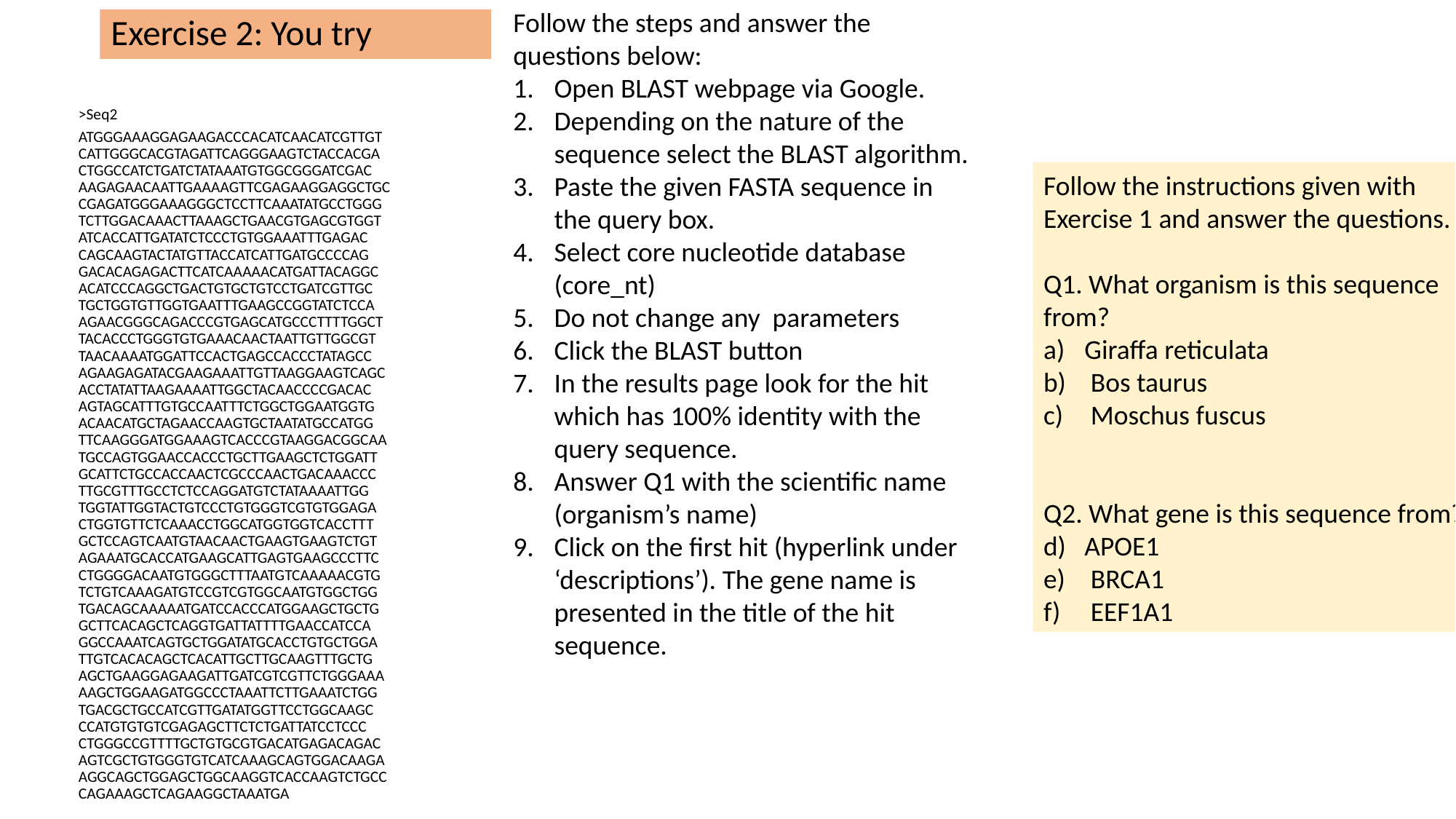

Follow the steps and answer the questions below:
Open BLAST webpage via Google.
Depending on the nature of the sequence select the BLAST algorithm.
Paste the given FASTA sequence in the query box.
Select core nucleotide database (core_nt)
Do not change any  parameters
Click the BLAST button
In the results page look for the hit which has 100% identity with the query sequence.
Answer Q1 with the scientific name (organism’s name)
Click on the first hit (hyperlink under ‘descriptions’). The gene name is presented in the title of the hit sequence.
# Exercise 2: You try
>Seq2
ATGGGAAAGGAGAAGACCCACATCAACATCGTTGT
CATTGGGCACGTAGATTCAGGGAAGTCTACCACGA
CTGGCCATCTGATCTATAAATGTGGCGGGATCGAC
AAGAGAACAATTGAAAAGTTCGAGAAGGAGGCTGC
CGAGATGGGAAAGGGCTCCTTCAAATATGCCTGGG
TCTTGGACAAACTTAAAGCTGAACGTGAGCGTGGT
ATCACCATTGATATCTCCCTGTGGAAATTTGAGAC
CAGCAAGTACTATGTTACCATCATTGATGCCCCAG
GACACAGAGACTTCATCAAAAACATGATTACAGGC
ACATCCCAGGCTGACTGTGCTGTCCTGATCGTTGC
TGCTGGTGTTGGTGAATTTGAAGCCGGTATCTCCA
AGAACGGGCAGACCCGTGAGCATGCCCTTTTGGCT
TACACCCTGGGTGTGAAACAACTAATTGTTGGCGT
TAACAAAATGGATTCCACTGAGCCACCCTATAGCC
AGAAGAGATACGAAGAAATTGTTAAGGAAGTCAGC
ACCTATATTAAGAAAATTGGCTACAACCCCGACAC
AGTAGCATTTGTGCCAATTTCTGGCTGGAATGGTG
ACAACATGCTAGAACCAAGTGCTAATATGCCATGG
TTCAAGGGATGGAAAGTCACCCGTAAGGACGGCAA
TGCCAGTGGAACCACCCTGCTTGAAGCTCTGGATT
GCATTCTGCCACCAACTCGCCCAACTGACAAACCC
TTGCGTTTGCCTCTCCAGGATGTCTATAAAATTGG
TGGTATTGGTACTGTCCCTGTGGGTCGTGTGGAGA
CTGGTGTTCTCAAACCTGGCATGGTGGTCACCTTT
GCTCCAGTCAATGTAACAACTGAAGTGAAGTCTGT
AGAAATGCACCATGAAGCATTGAGTGAAGCCCTTC
CTGGGGACAATGTGGGCTTTAATGTCAAAAACGTG
TCTGTCAAAGATGTCCGTCGTGGCAATGTGGCTGG
TGACAGCAAAAATGATCCACCCATGGAAGCTGCTG
GCTTCACAGCTCAGGTGATTATTTTGAACCATCCA
GGCCAAATCAGTGCTGGATATGCACCTGTGCTGGA
TTGTCACACAGCTCACATTGCTTGCAAGTTTGCTG
AGCTGAAGGAGAAGATTGATCGTCGTTCTGGGAAA
AAGCTGGAAGATGGCCCTAAATTCTTGAAATCTGG
TGACGCTGCCATCGTTGATATGGTTCCTGGCAAGC
CCATGTGTGTCGAGAGCTTCTCTGATTATCCTCCC
CTGGGCCGTTTTGCTGTGCGTGACATGAGACAGAC
AGTCGCTGTGGGTGTCATCAAAGCAGTGGACAAGA
AGGCAGCTGGAGCTGGCAAGGTCACCAAGTCTGCC
CAGAAAGCTCAGAAGGCTAAATGA
Follow the instructions given with Exercise 1 and answer the questions.

Q1. What organism is this sequence from?
Giraffa reticulata
 Bos taurus
 Moschus fuscus

Q2. What gene is this sequence from?
APOE1
 BRCA1
 EEF1A1